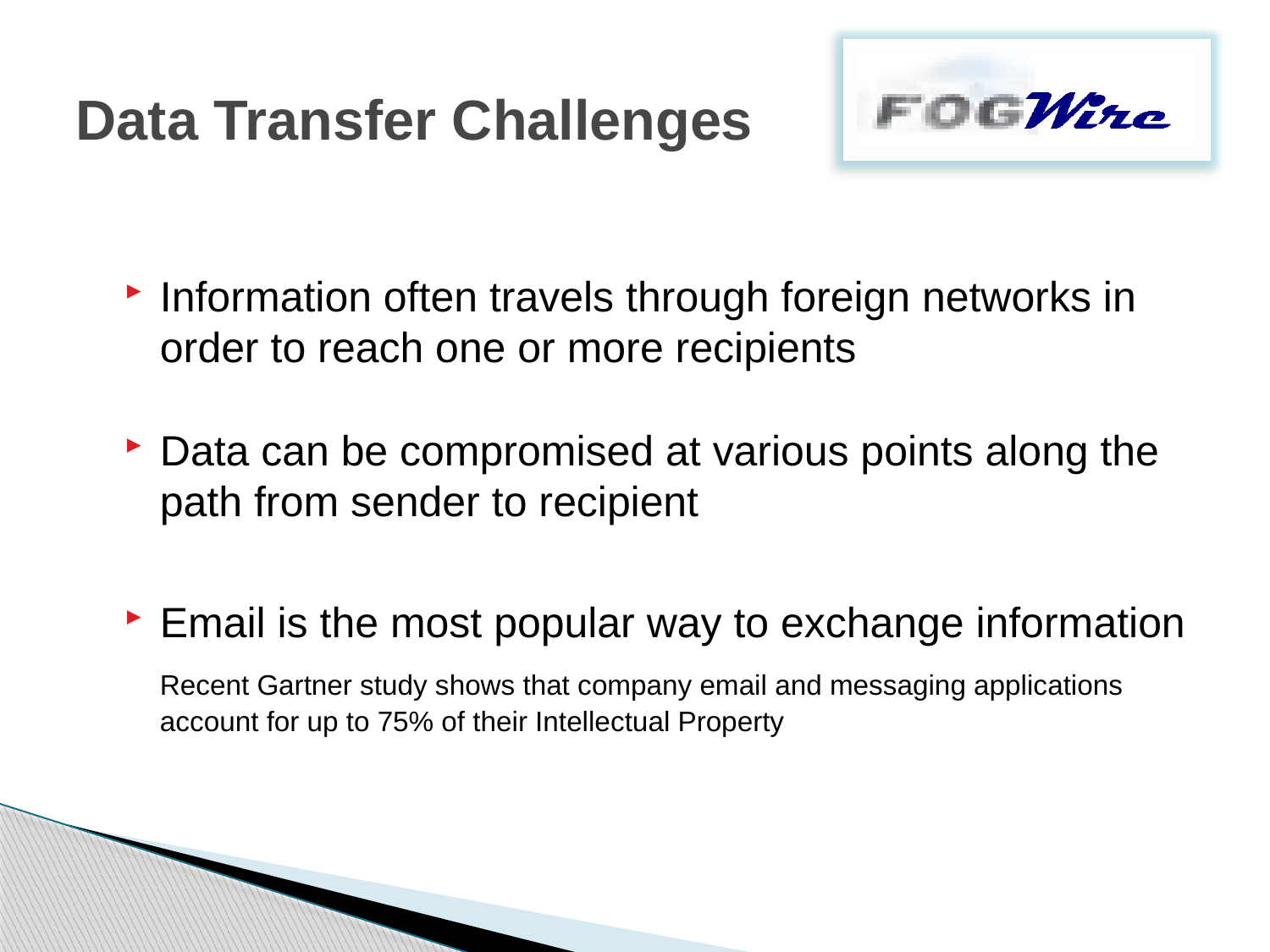

# Data Transfer Challenges

Information often travels through foreign networks in order to reach one or more recipients

Data can be compromised at various points along the path from sender to recipient

Email is the most popular way to exchange information
	Recent Gartner study shows that company email and messaging applications account for up to 75% of their Intellectual Property